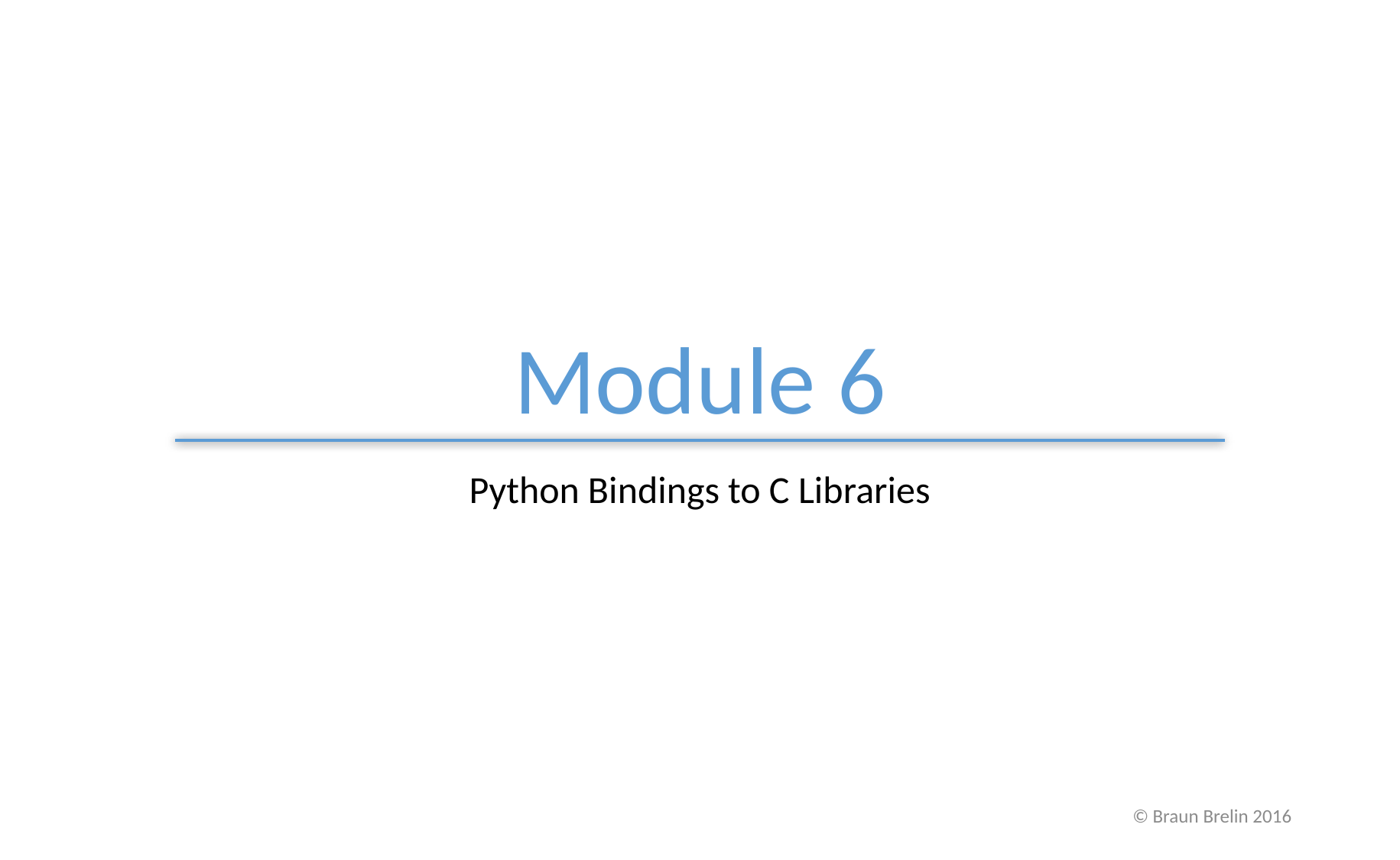

# Module 6
Python Bindings to C Libraries